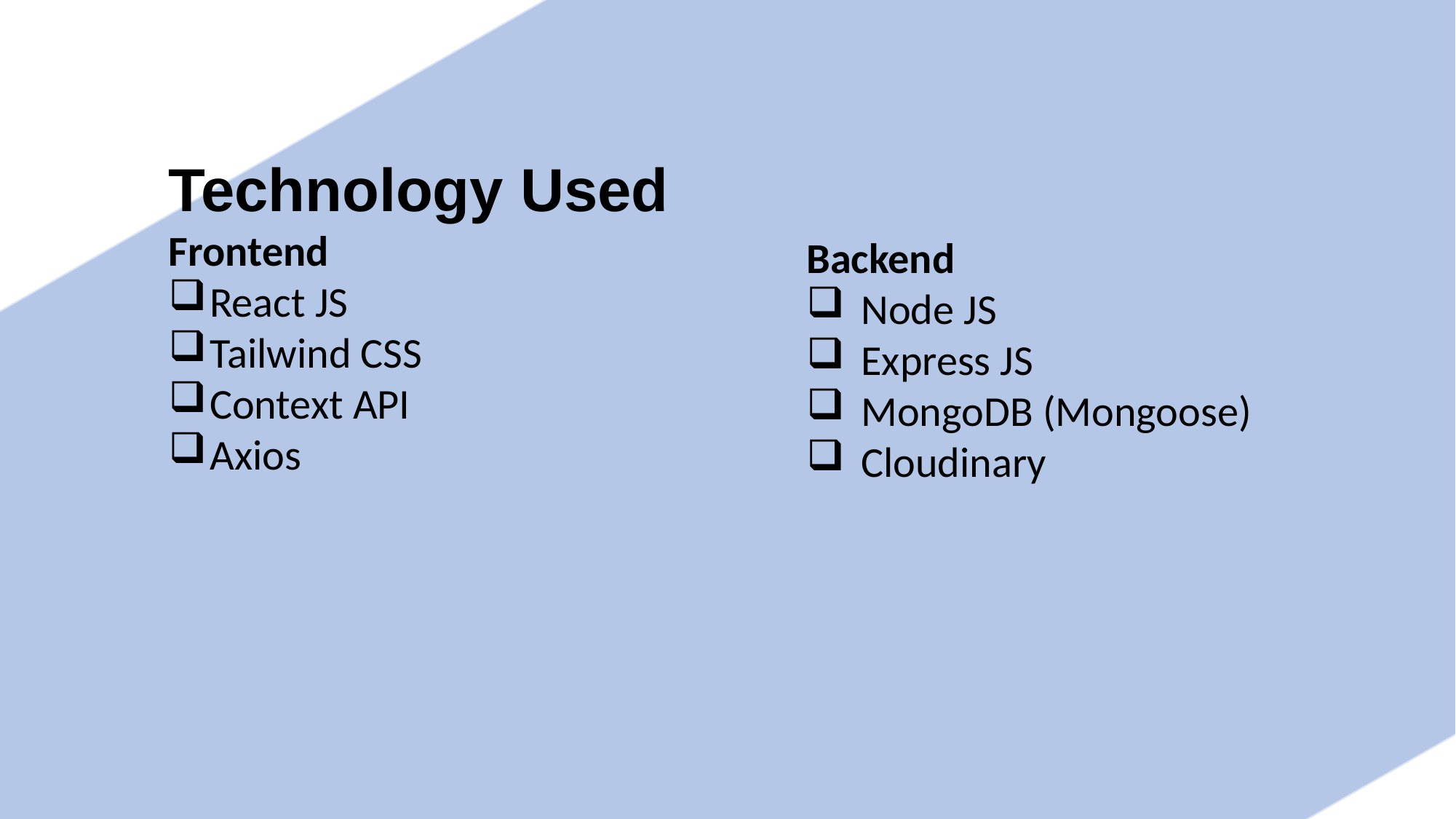

Technology Used
Frontend
React JS
Tailwind CSS
Context API
Axios

Backend
Node JS
Express JS
MongoDB (Mongoose)
Cloudinary